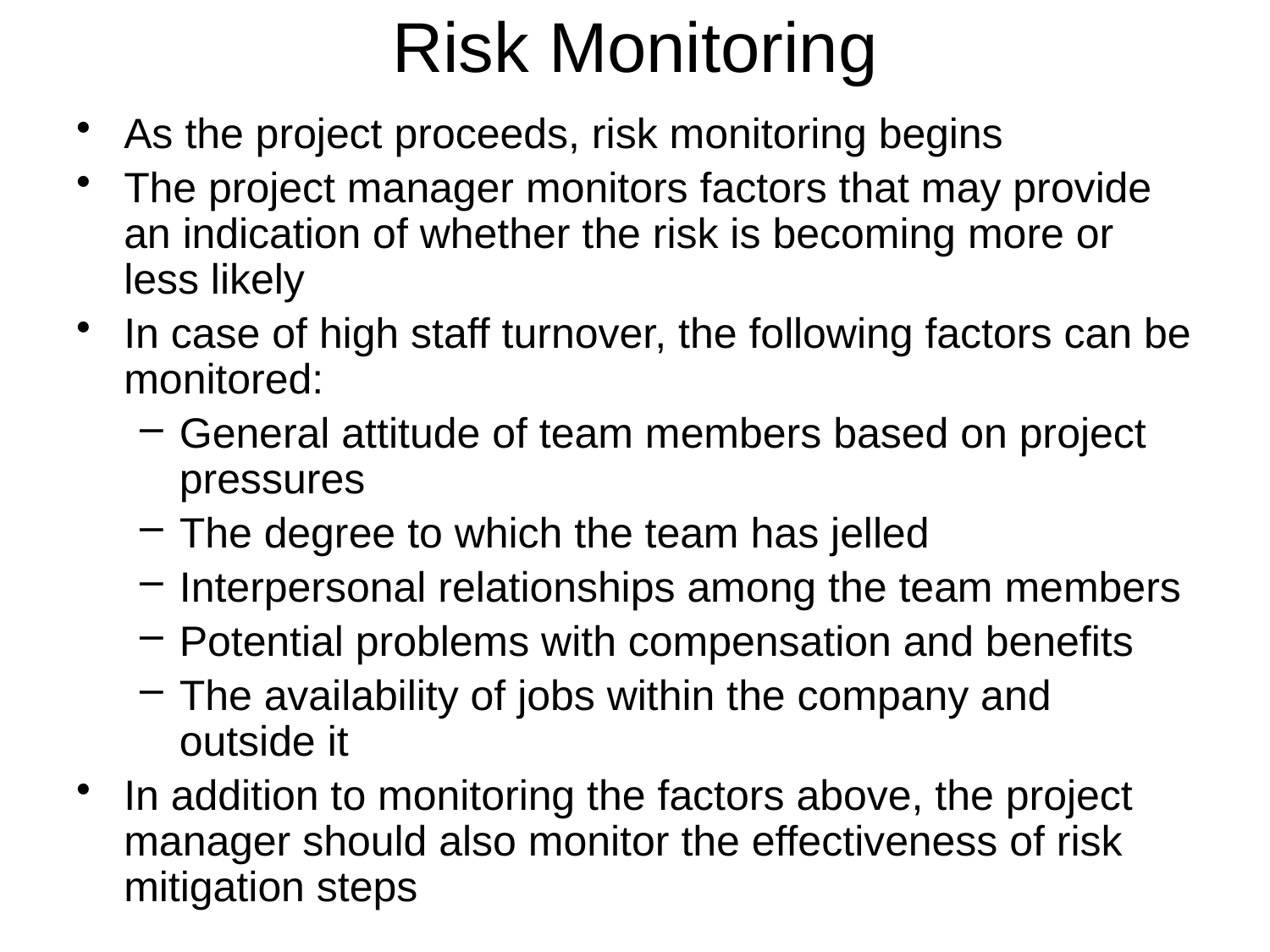

# Risk Monitoring
As the project proceeds, risk monitoring begins
The project manager monitors factors that may provide an indication of whether the risk is becoming more or less likely
In case of high staff turnover, the following factors can be monitored:
General attitude of team members based on project pressures
The degree to which the team has jelled
Interpersonal relationships among the team members
Potential problems with compensation and benefits
The availability of jobs within the company and outside it
In addition to monitoring the factors above, the project manager should also monitor the effectiveness of risk mitigation steps